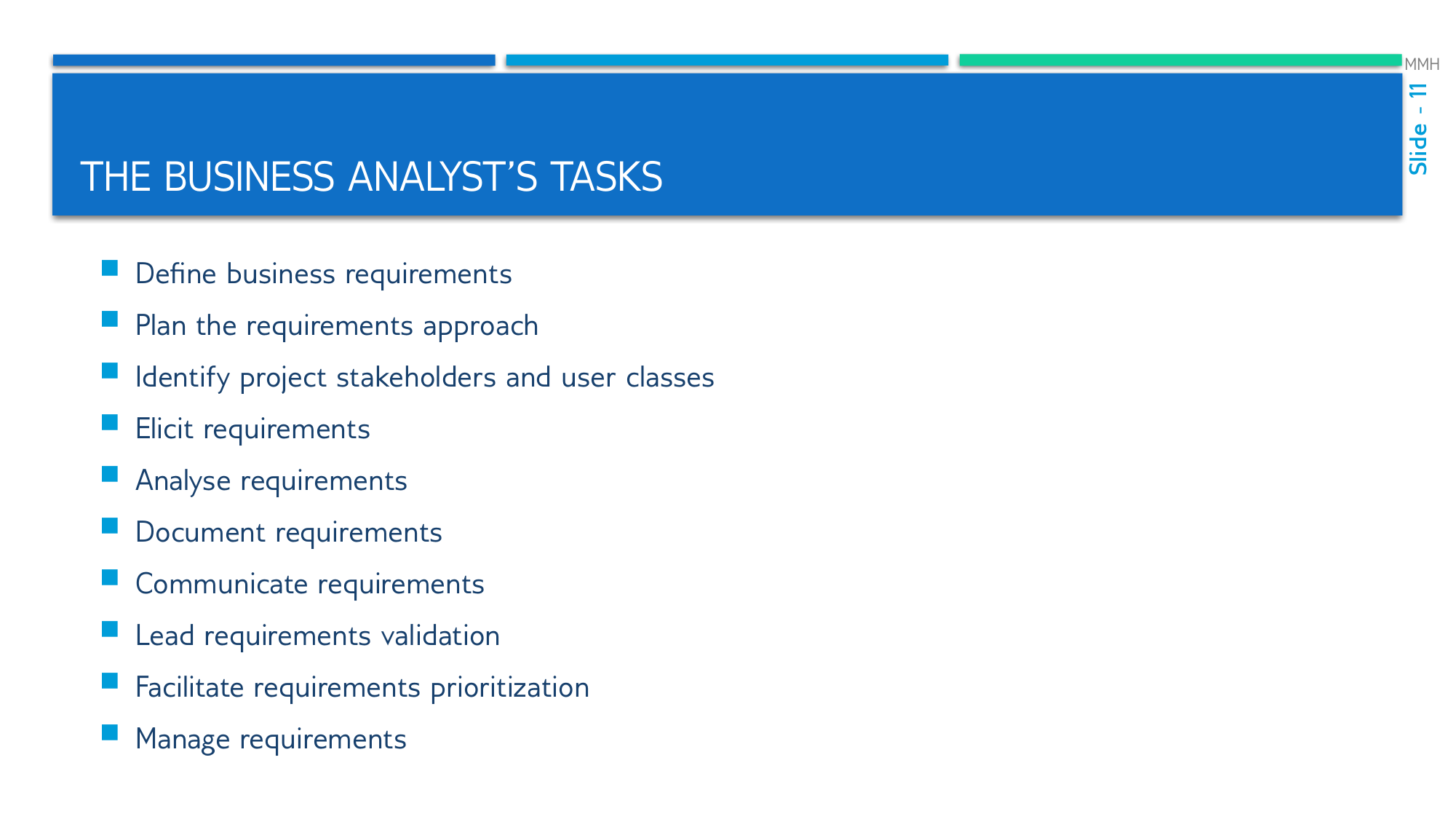

MMH
# The business analyst’s tasks
Slide - 11
Define business requirements
Plan the requirements approach
Identify project stakeholders and user classes
Elicit requirements
Analyse requirements
Document requirements
Communicate requirements
Lead requirements validation
Facilitate requirements prioritization
Manage requirements